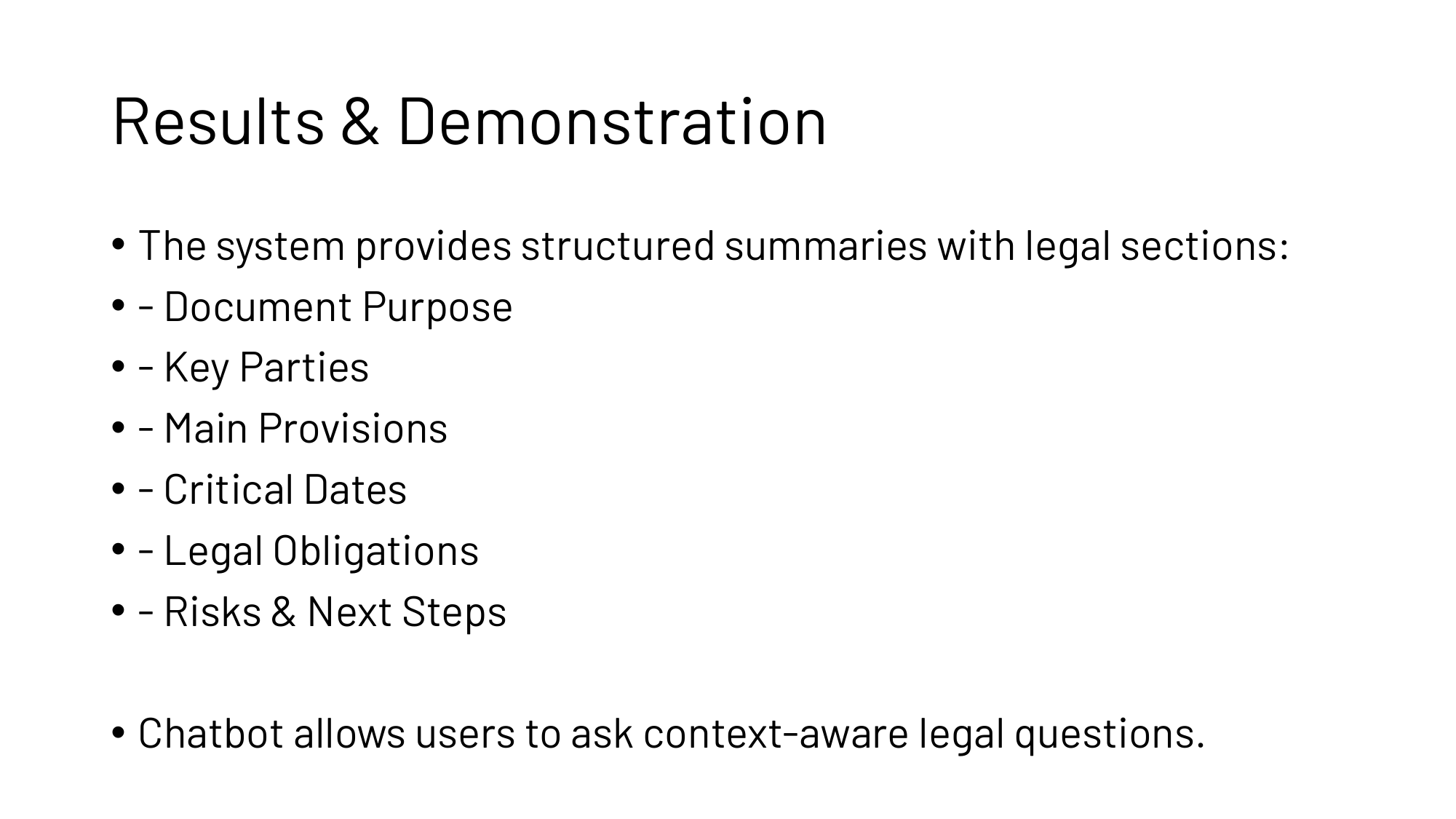

# Results & Demonstration
The system provides structured summaries with legal sections:
- Document Purpose
- Key Parties
- Main Provisions
- Critical Dates
- Legal Obligations
- Risks & Next Steps

Chatbot allows users to ask context-aware legal questions.